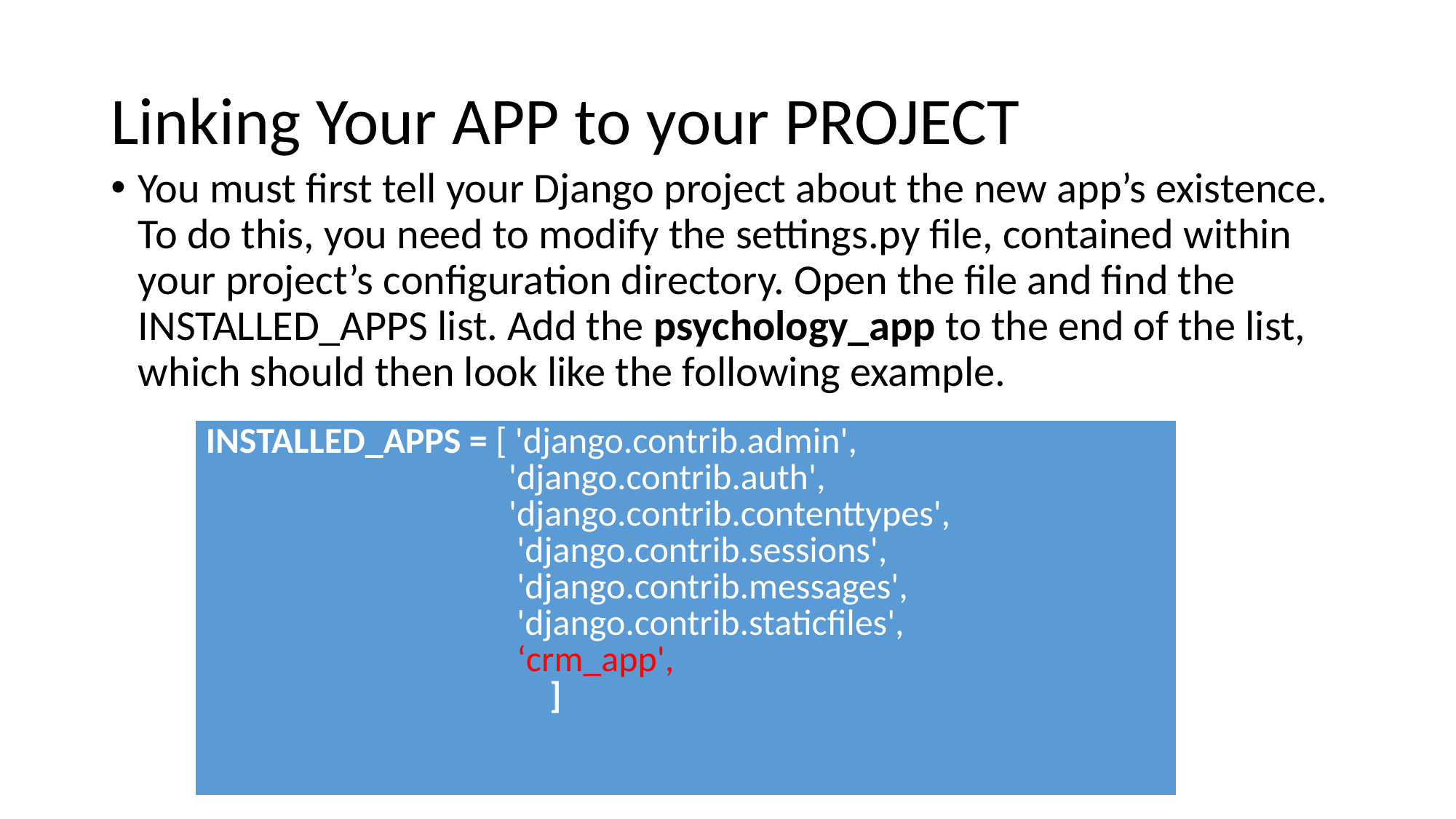

# Linking Your APP to your PROJECT
You must first tell your Django project about the new app’s existence. To do this, you need to modify the settings.py file, contained within your project’s configuration directory. Open the file and find the INSTALLED_APPS list. Add the psychology_app to the end of the list, which should then look like the following example.

| INSTALLED\_APPS = [ 'django.contrib.admin', 'django.contrib.auth', 'django.contrib.contenttypes', 'django.contrib.sessions', 'django.contrib.messages', 'django.contrib.staticfiles', ‘crm\_app', ] |
| --- |